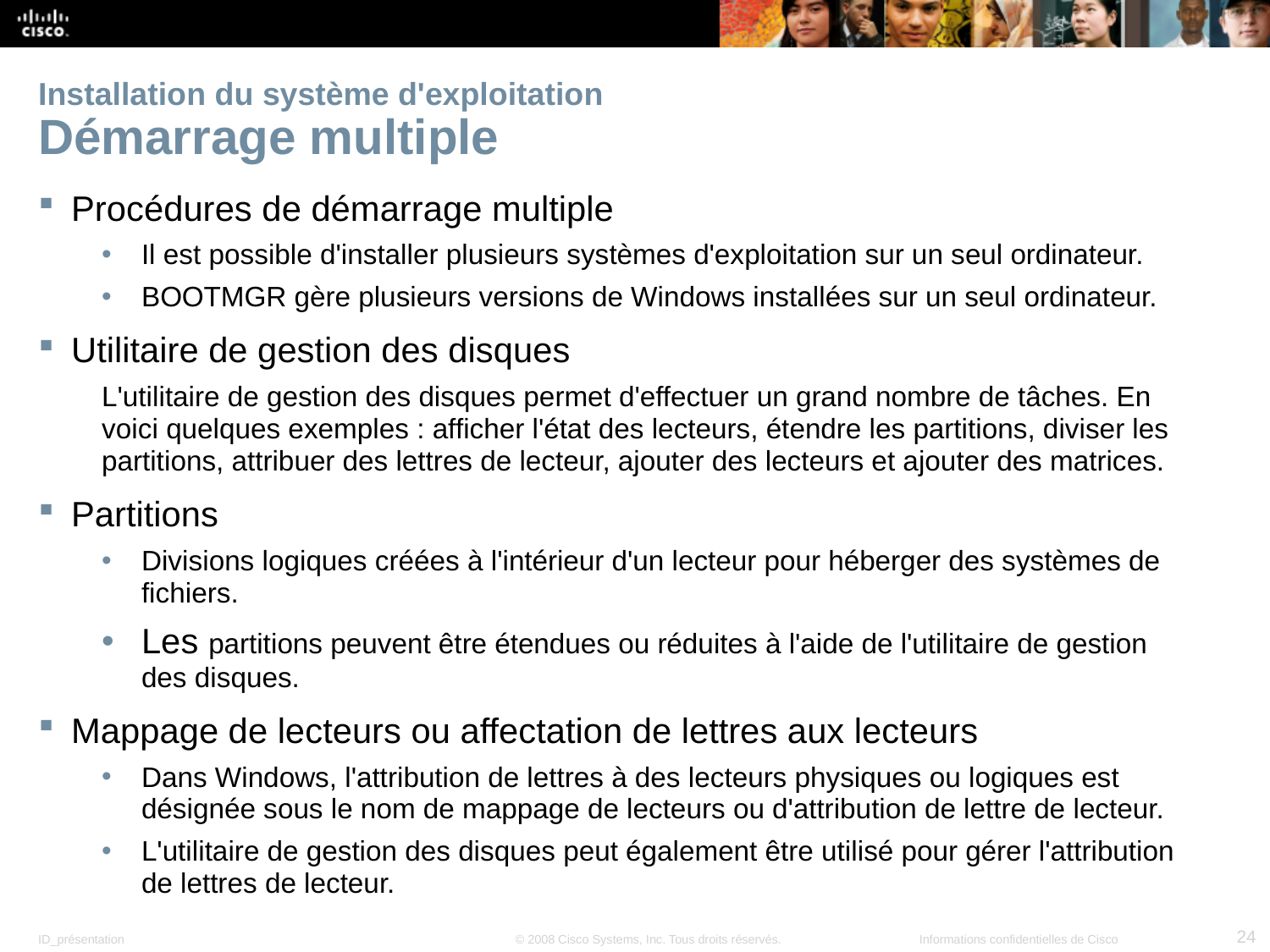

# Installation du système d'exploitation Démarrage multiple
Procédures de démarrage multiple
Il est possible d'installer plusieurs systèmes d'exploitation sur un seul ordinateur.
BOOTMGR gère plusieurs versions de Windows installées sur un seul ordinateur.
Utilitaire de gestion des disques
L'utilitaire de gestion des disques permet d'effectuer un grand nombre de tâches. En voici quelques exemples : afficher l'état des lecteurs, étendre les partitions, diviser les partitions, attribuer des lettres de lecteur, ajouter des lecteurs et ajouter des matrices.
Partitions
Divisions logiques créées à l'intérieur d'un lecteur pour héberger des systèmes de fichiers.
Les partitions peuvent être étendues ou réduites à l'aide de l'utilitaire de gestion des disques.
Mappage de lecteurs ou affectation de lettres aux lecteurs
Dans Windows, l'attribution de lettres à des lecteurs physiques ou logiques est désignée sous le nom de mappage de lecteurs ou d'attribution de lettre de lecteur.
L'utilitaire de gestion des disques peut également être utilisé pour gérer l'attribution de lettres de lecteur.